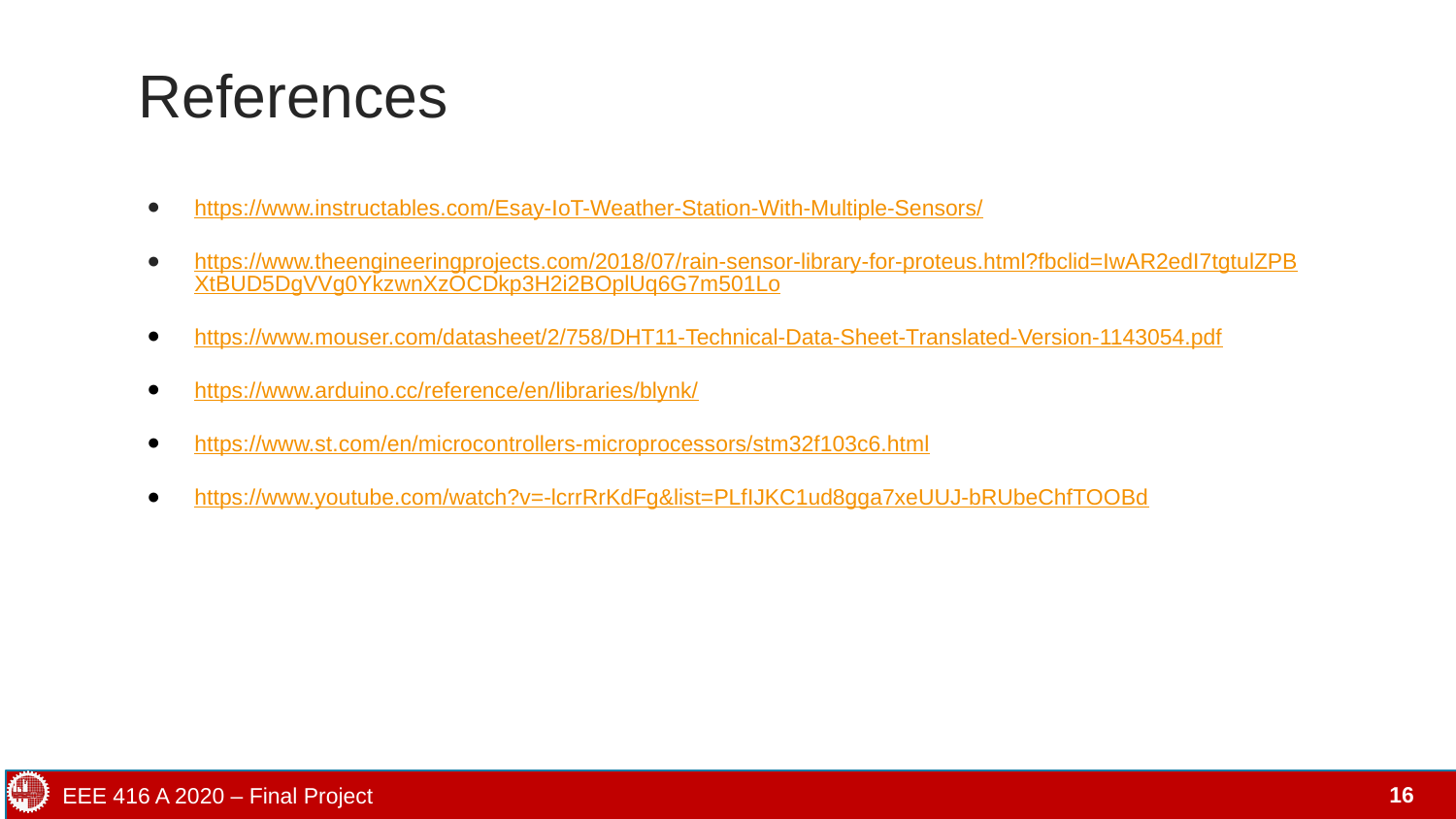

# References
https://www.instructables.com/Esay-IoT-Weather-Station-With-Multiple-Sensors/

https://www.theengineeringprojects.com/2018/07/rain-sensor-library-for-proteus.html?fbclid=IwAR2edI7tgtulZPBXtBUD5DgVVg0YkzwnXzOCDkp3H2i2BOplUq6G7m501Lo

https://www.mouser.com/datasheet/2/758/DHT11-Technical-Data-Sheet-Translated-Version-1143054.pdf

https://www.arduino.cc/reference/en/libraries/blynk/

https://www.st.com/en/microcontrollers-microprocessors/stm32f103c6.html

https://www.youtube.com/watch?v=-lcrrRrKdFg&list=PLfIJKC1ud8gga7xeUUJ-bRUbeChfTOOBd

EEE 416 A 2020 – Final Project
16